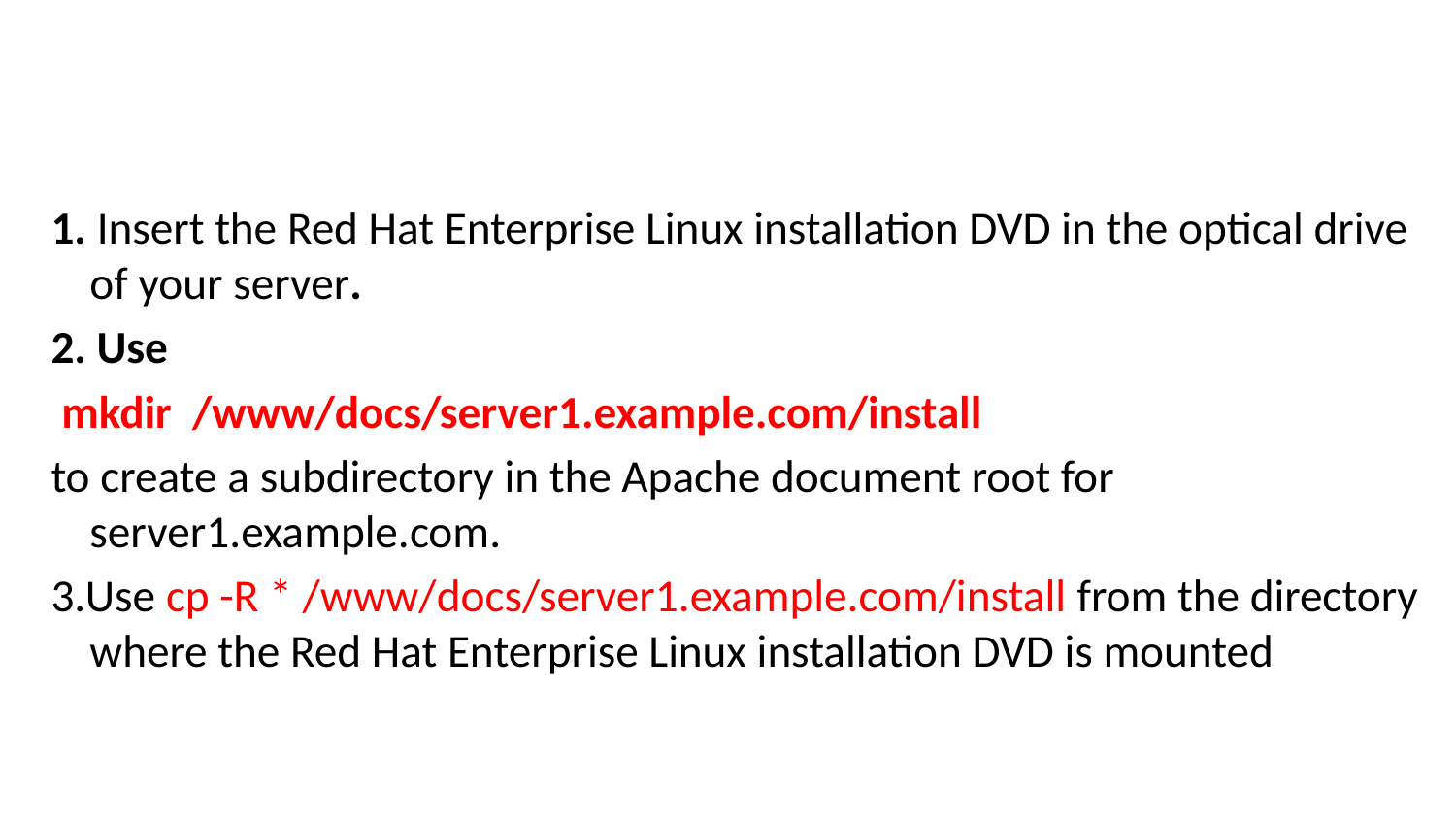

#
1. Insert the Red Hat Enterprise Linux installation DVD in the optical drive of your server.
2. Use
 mkdir  /www/docs/server1.example.com/install
to create a subdirectory in the Apache document root for server1.example.com.
3.Use cp -R * /www/docs/server1.example.com/install from the directory where the Red Hat Enterprise Linux installation DVD is mounted